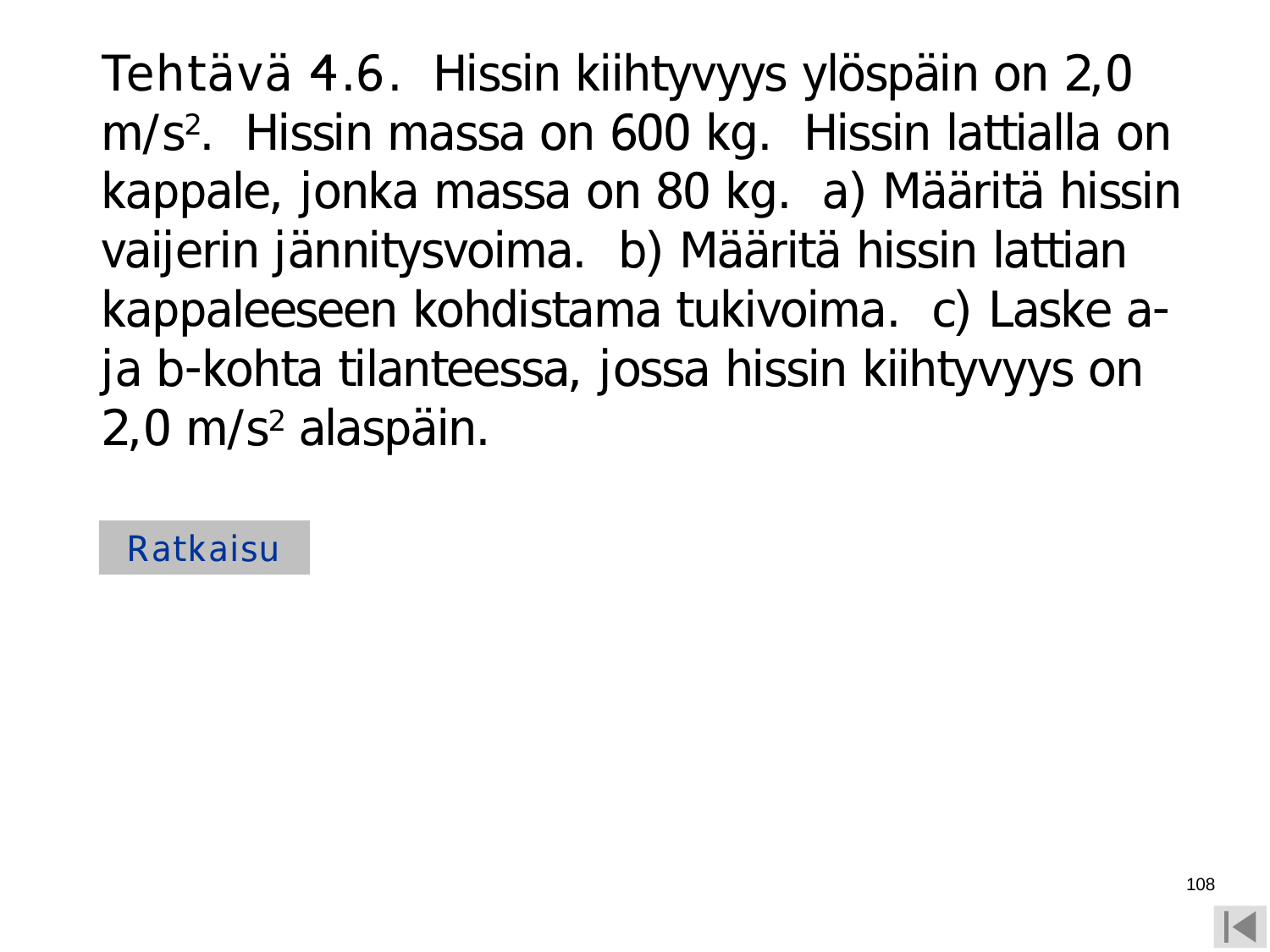

Tehtävä 4.6.  Hissin kiihtyvyys ylöspäin on 2,0 m/s2.  Hissin massa on 600 kg.  Hissin lattialla on kappale, jonka massa on 80 kg.  a) Määritä hissin vaijerin jännitysvoima.  b) Määritä hissin lattian kappaleeseen kohdistama tukivoima.  c) Laske a- ja b-kohta tilanteessa, jossa hissin kiihtyvyys on 2,0 m/s2 alaspäin.
Ratkaisu
108